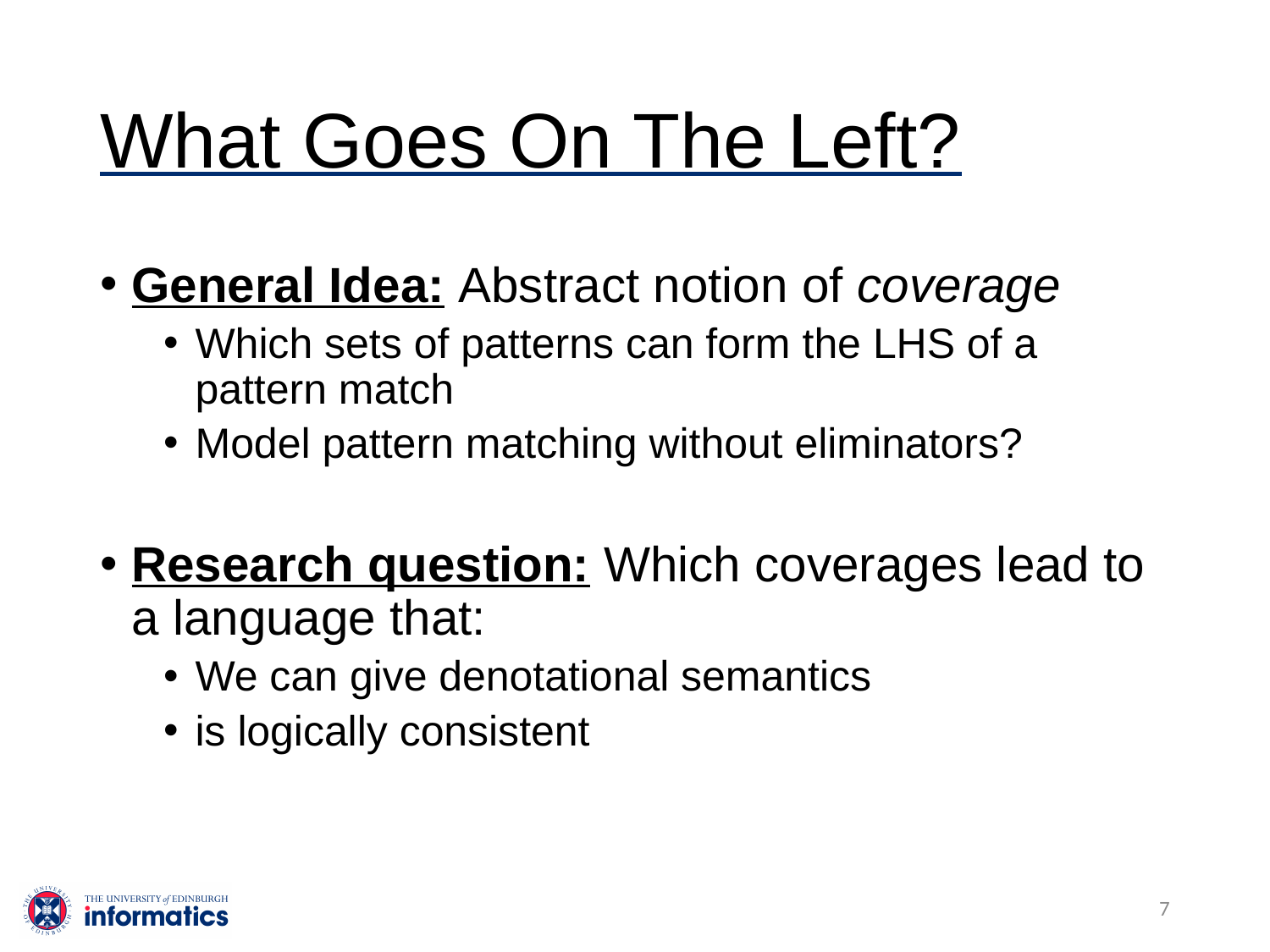

# What Goes On The Left?
General Idea: Abstract notion of coverage
Which sets of patterns can form the LHS of a pattern match
Model pattern matching without eliminators?

Research question: Which coverages lead to a language that:
We can give denotational semantics
is logically consistent

7